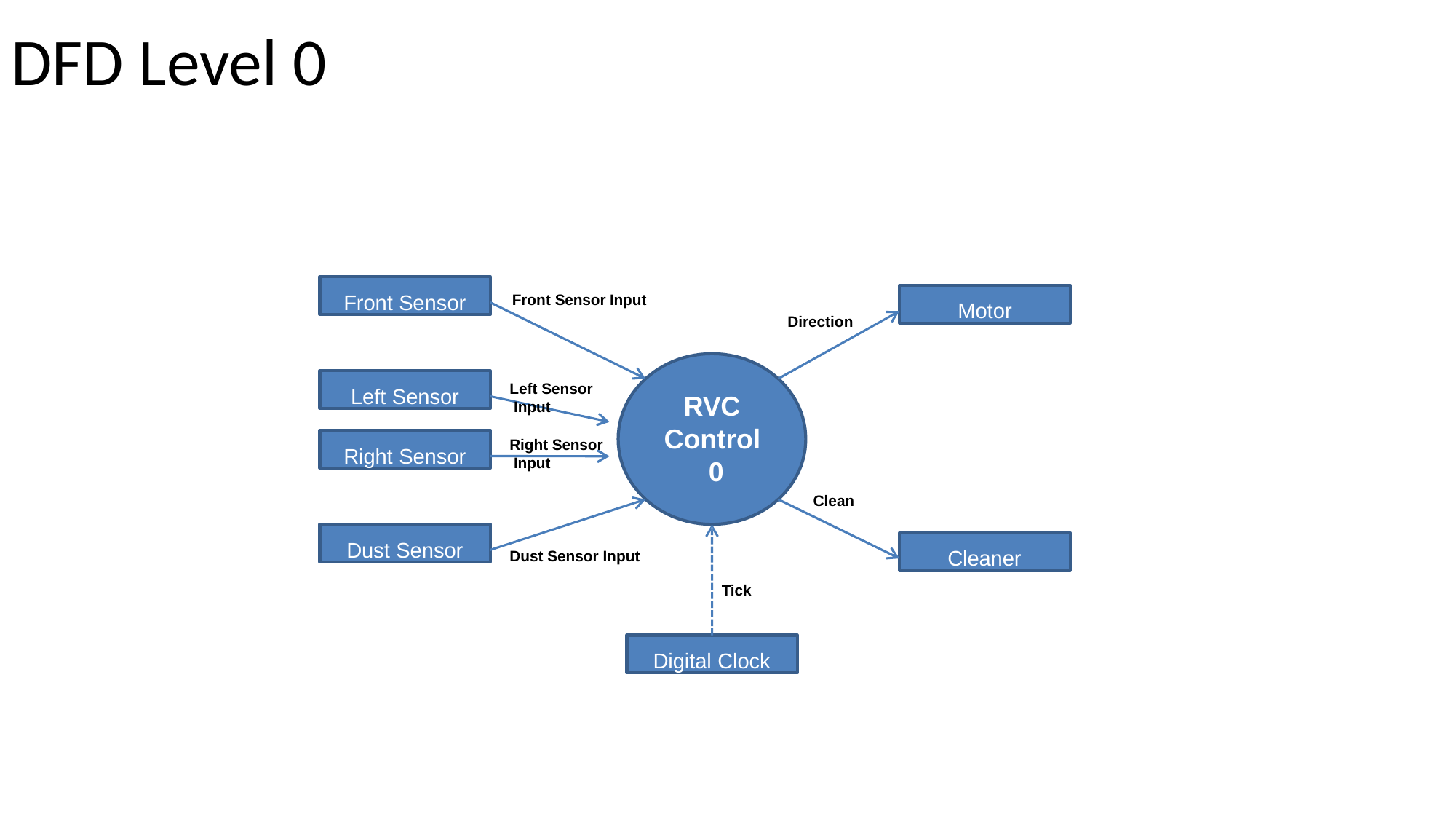

# DFD Level 0
Front Sensor
Motor
Front Sensor Input

Direction

Left Sensor
Left Sensor  Input
RVC
Control  0

Right Sensor
Right Sensor  Input
Clean
Dust Sensor

Cleaner
Dust Sensor Input
Tick
Digital Clock